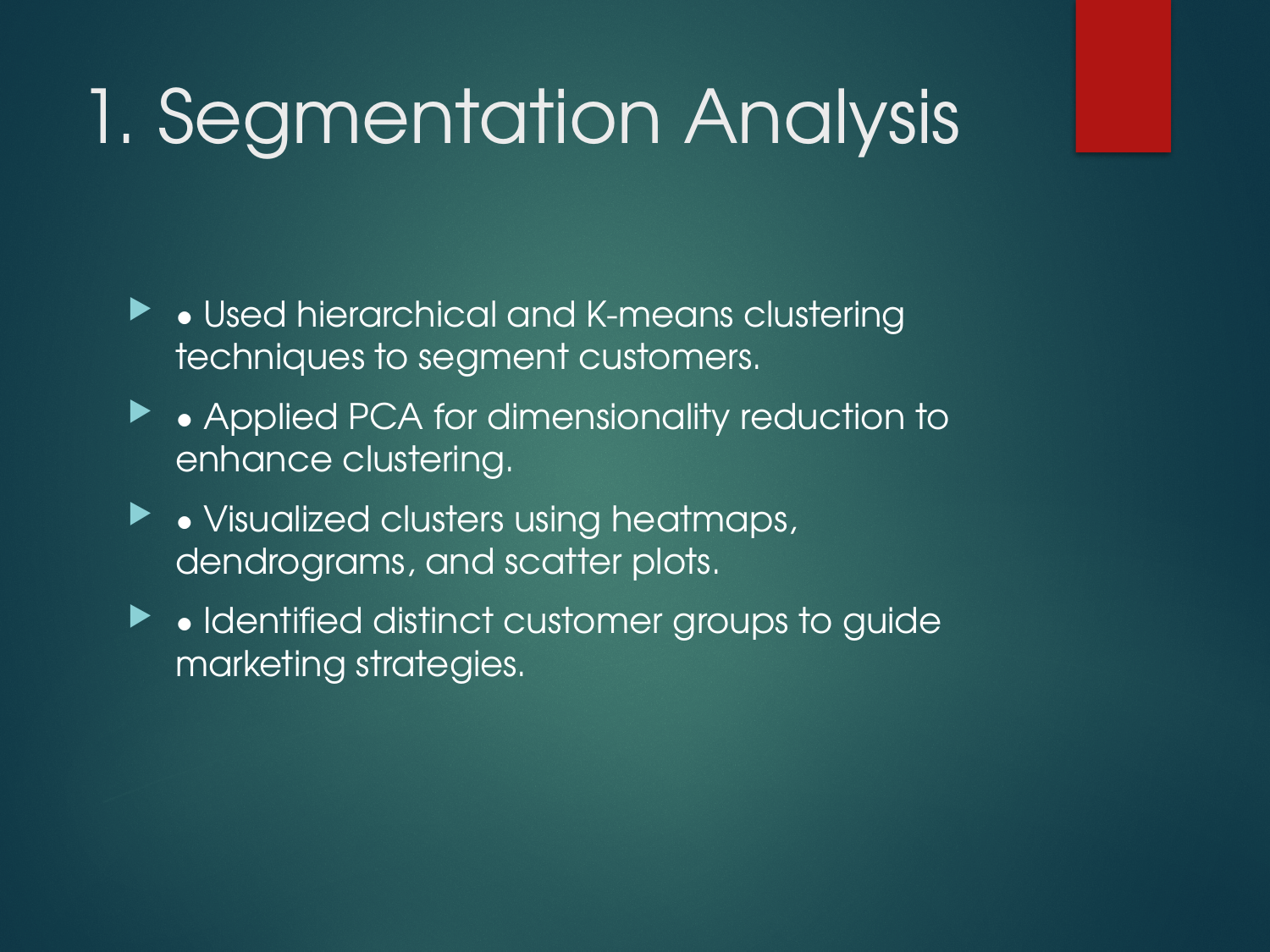

# 1. Segmentation Analysis
• Used hierarchical and K-means clustering techniques to segment customers.
• Applied PCA for dimensionality reduction to enhance clustering.
• Visualized clusters using heatmaps, dendrograms, and scatter plots.
• Identified distinct customer groups to guide marketing strategies.